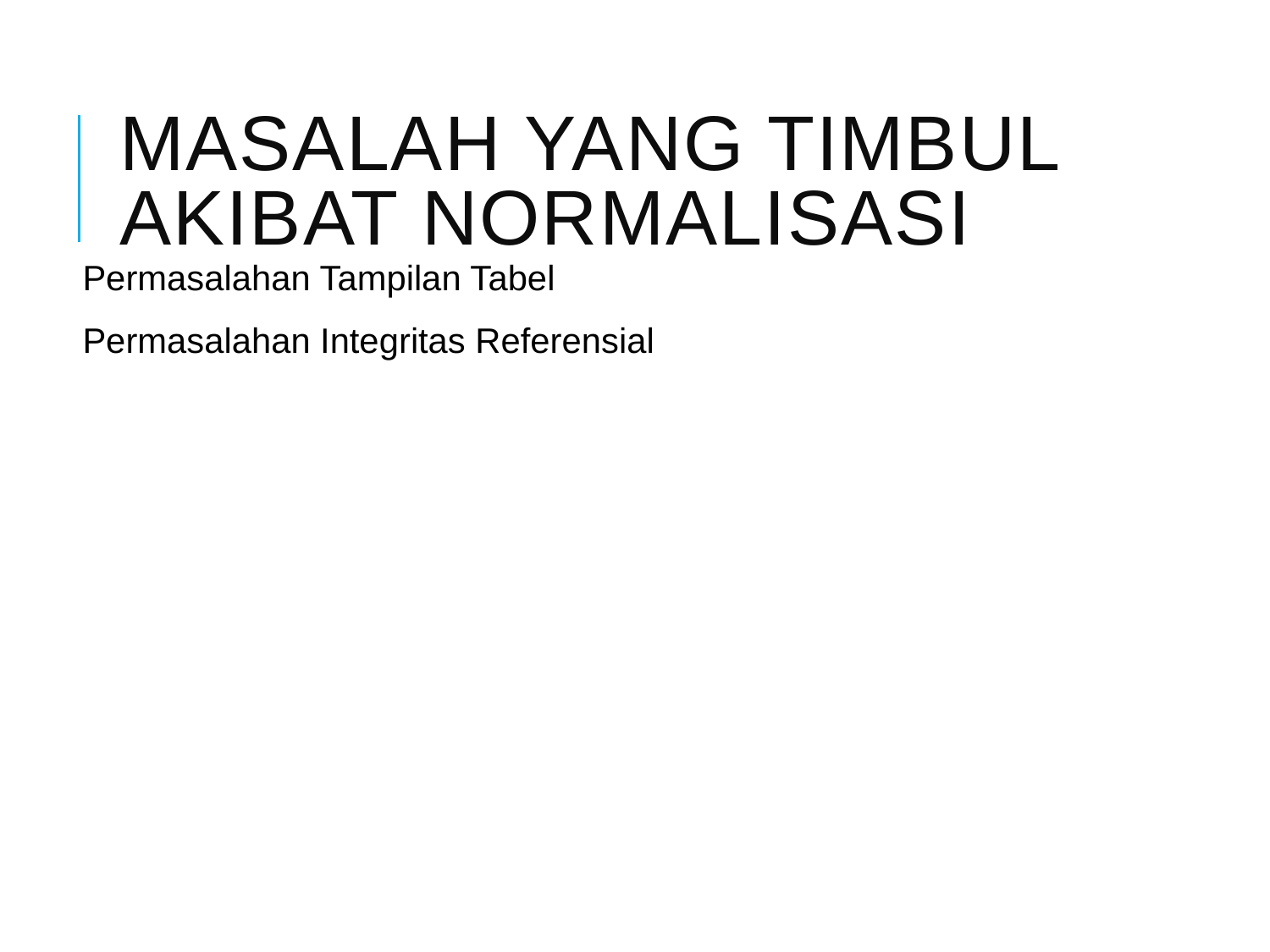

# MASALAH YANG TIMBUL AKIBAT NORMALISASI
Permasalahan Tampilan Tabel
Permasalahan Integritas Referensial